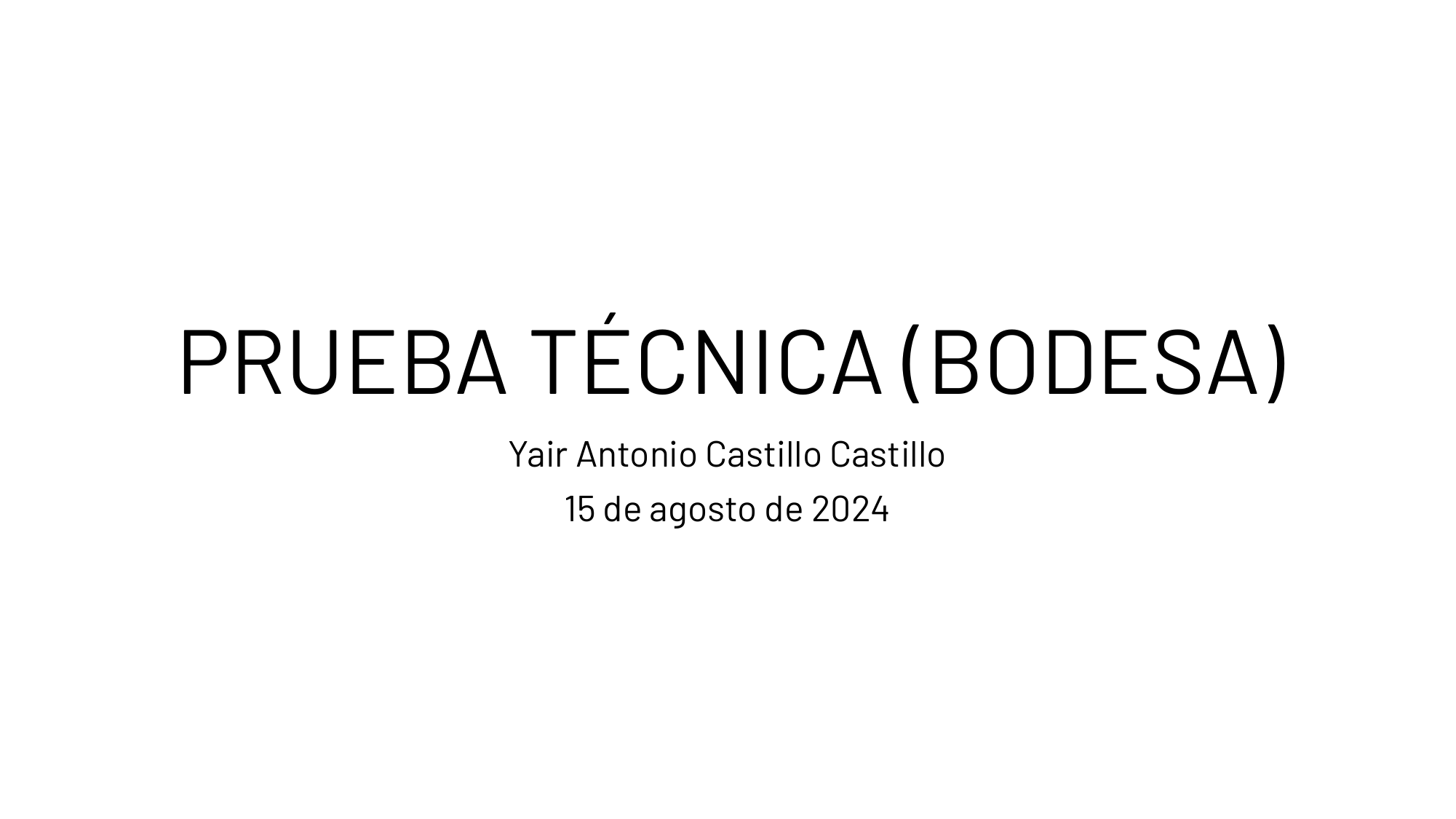

# PRUEBA TÉCNICA (BODESA)
Yair Antonio Castillo Castillo
15 de agosto de 2024